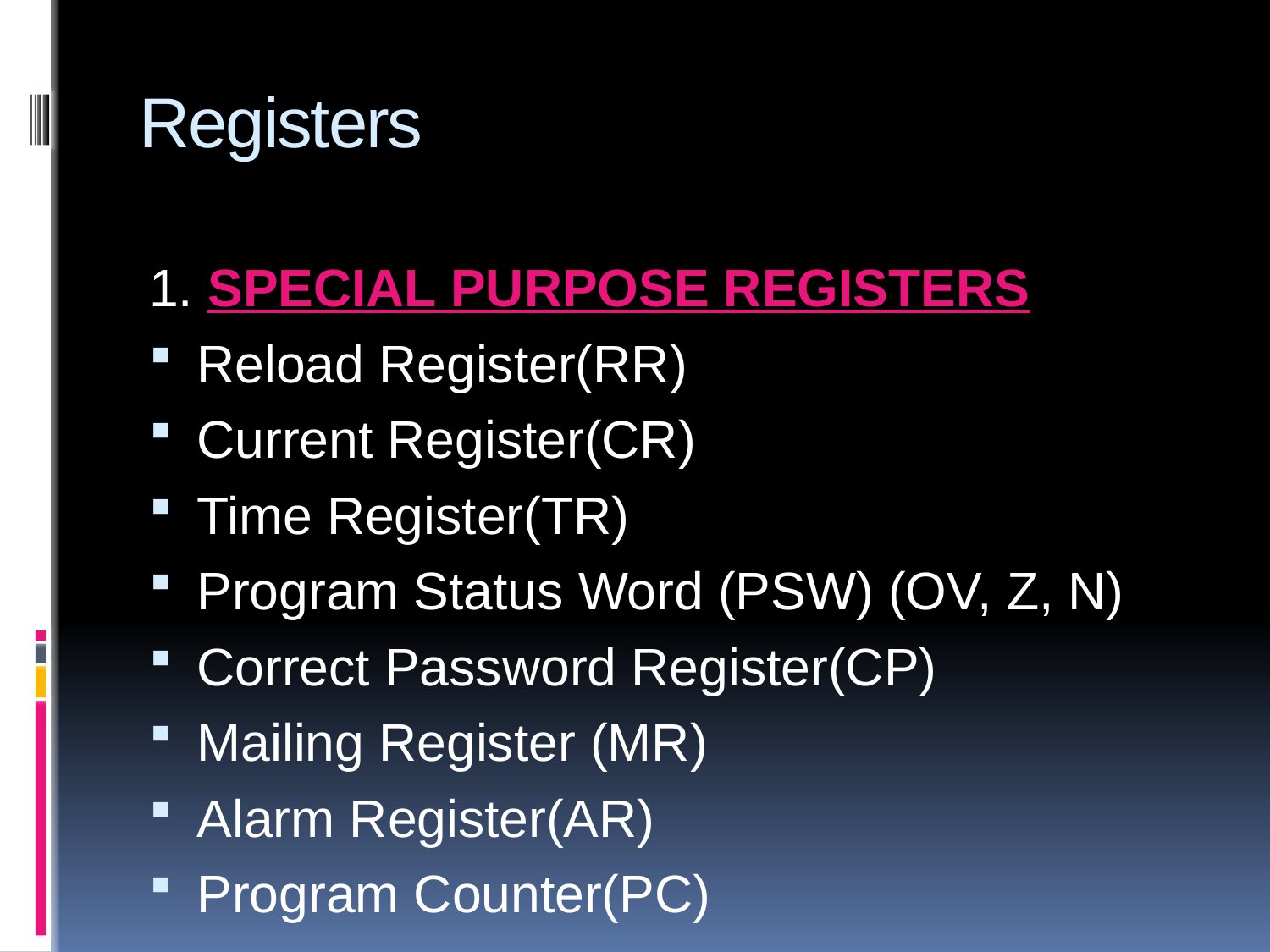

# Registers
1. SPECIAL PURPOSE REGISTERS
Reload Register(RR)
Current Register(CR)
Time Register(TR)
Program Status Word (PSW) (OV, Z, N)
Correct Password Register(CP)
Mailing Register (MR)
Alarm Register(AR)
Program Counter(PC)